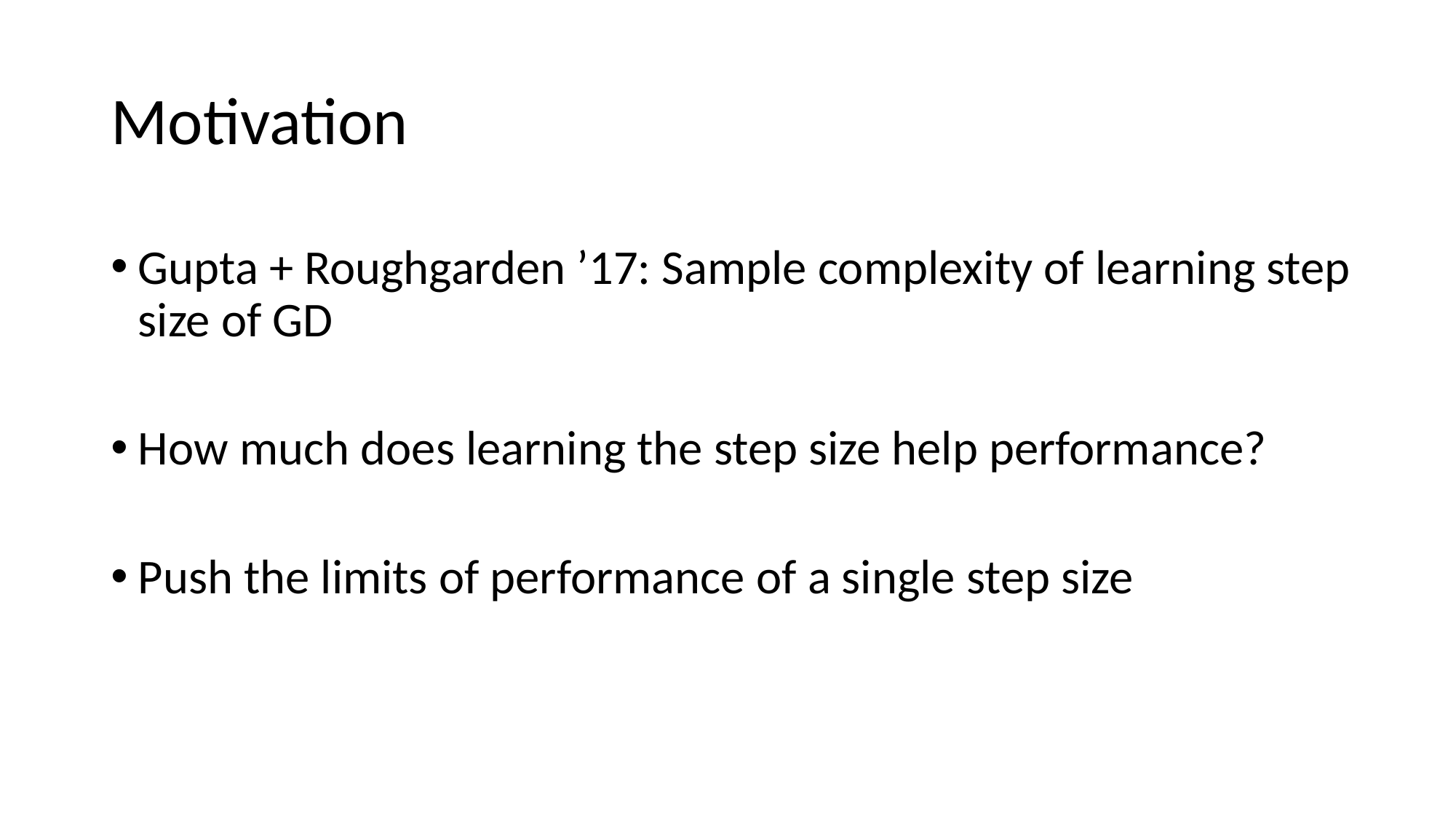

# Motivation
Gupta + Roughgarden ’17: Sample complexity of learning step size of GD

How much does learning the step size help performance?

Push the limits of performance of a single step size